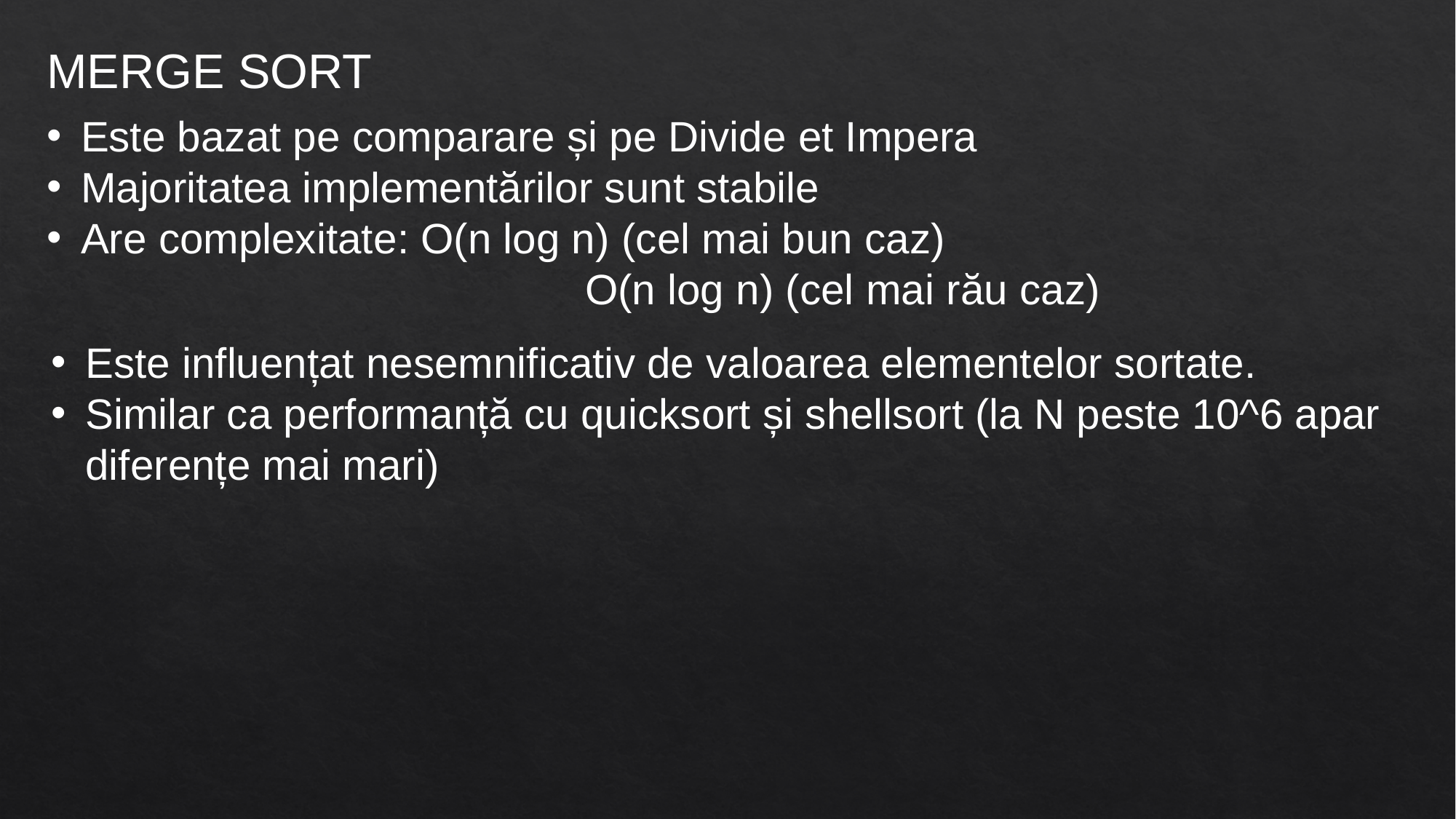

MERGE SORT
Este bazat pe comparare și pe Divide et Impera
Majoritatea implementărilor sunt stabile
Are complexitate: O(n log n) (cel mai bun caz)
			    O(n log n) (cel mai rău caz)
Este influențat nesemnificativ de valoarea elementelor sortate.
Similar ca performanță cu quicksort și shellsort (la N peste 10^6 apar diferențe mai mari)